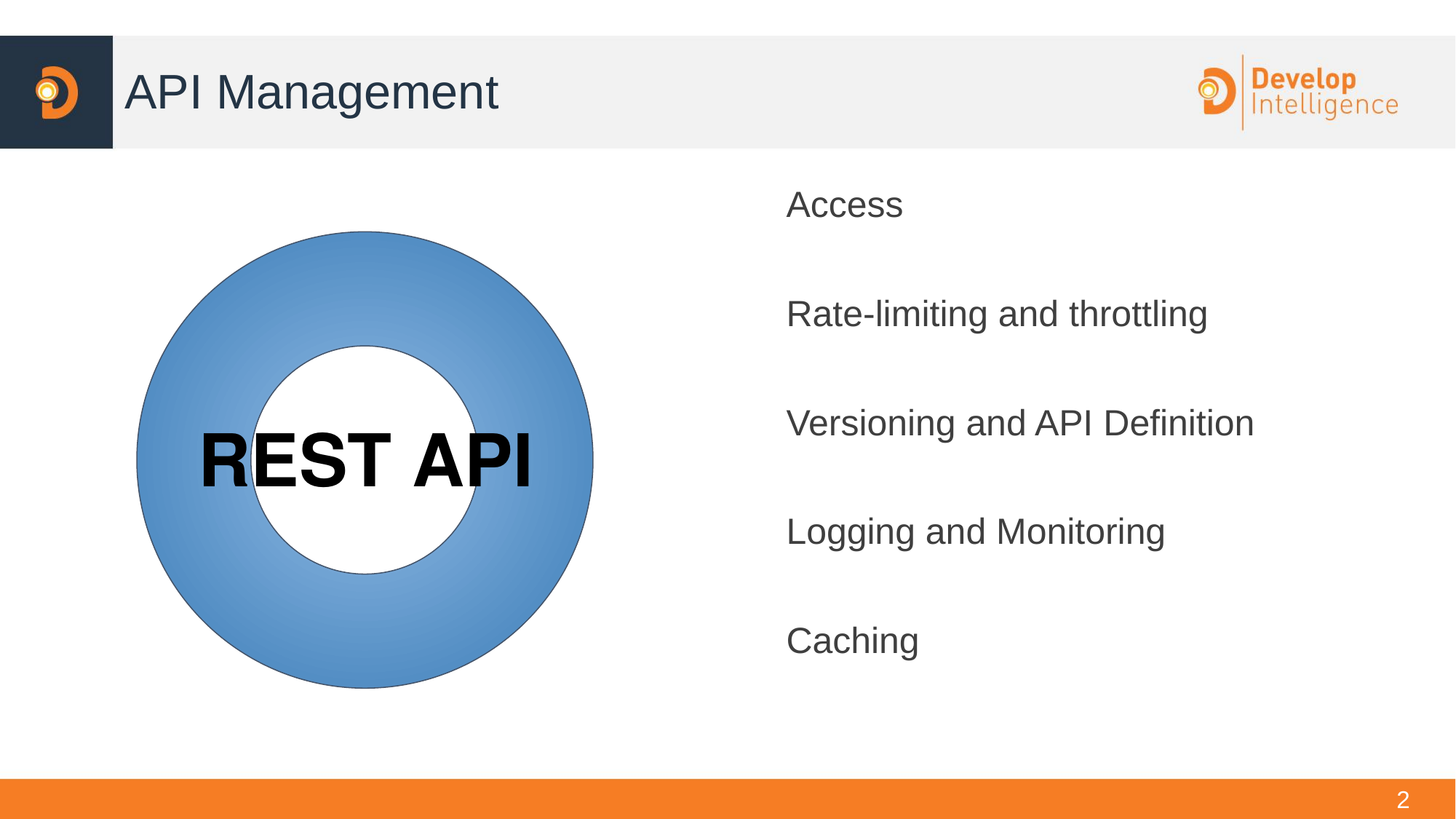

# API Management
Access

Rate-limiting and throttling

Versioning and API Definition

Logging and Monitoring

Caching

REST API
2